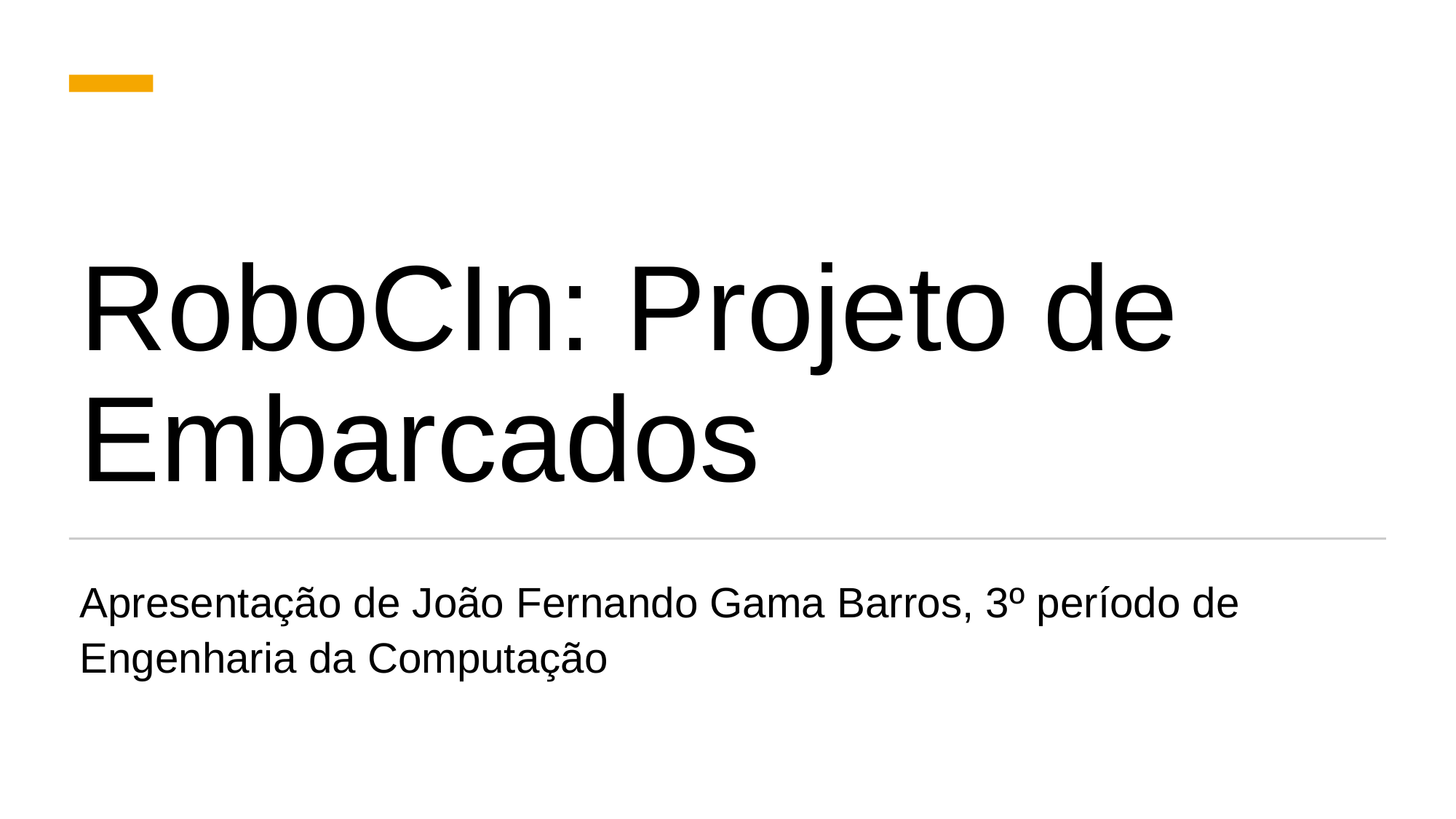

# RoboCIn: Projeto de Embarcados
Apresentação de João Fernando Gama Barros, 3º período de Engenharia da Computação